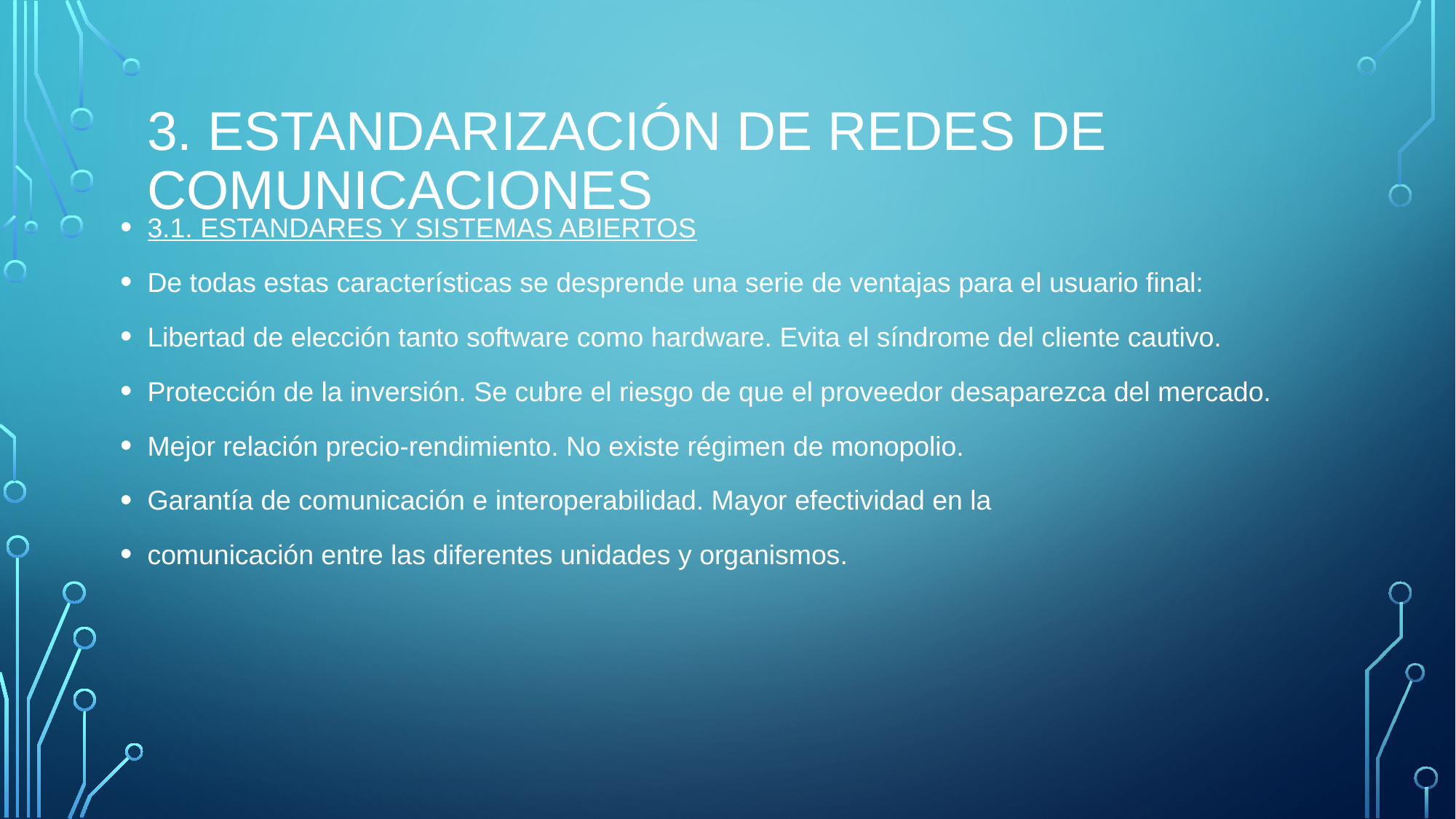

# 3. Estandarización de Redes de comunicaciones
3.1. ESTANDARES Y SISTEMAS ABIERTOS
De todas estas características se desprende una serie de ventajas para el usuario final:
Libertad de elección tanto software como hardware. Evita el síndrome del cliente cautivo.
Protección de la inversión. Se cubre el riesgo de que el proveedor desaparezca del mercado.
Mejor relación precio-rendimiento. No existe régimen de monopolio.
Garantía de comunicación e interoperabilidad. Mayor efectividad en la
comunicación entre las diferentes unidades y organismos.